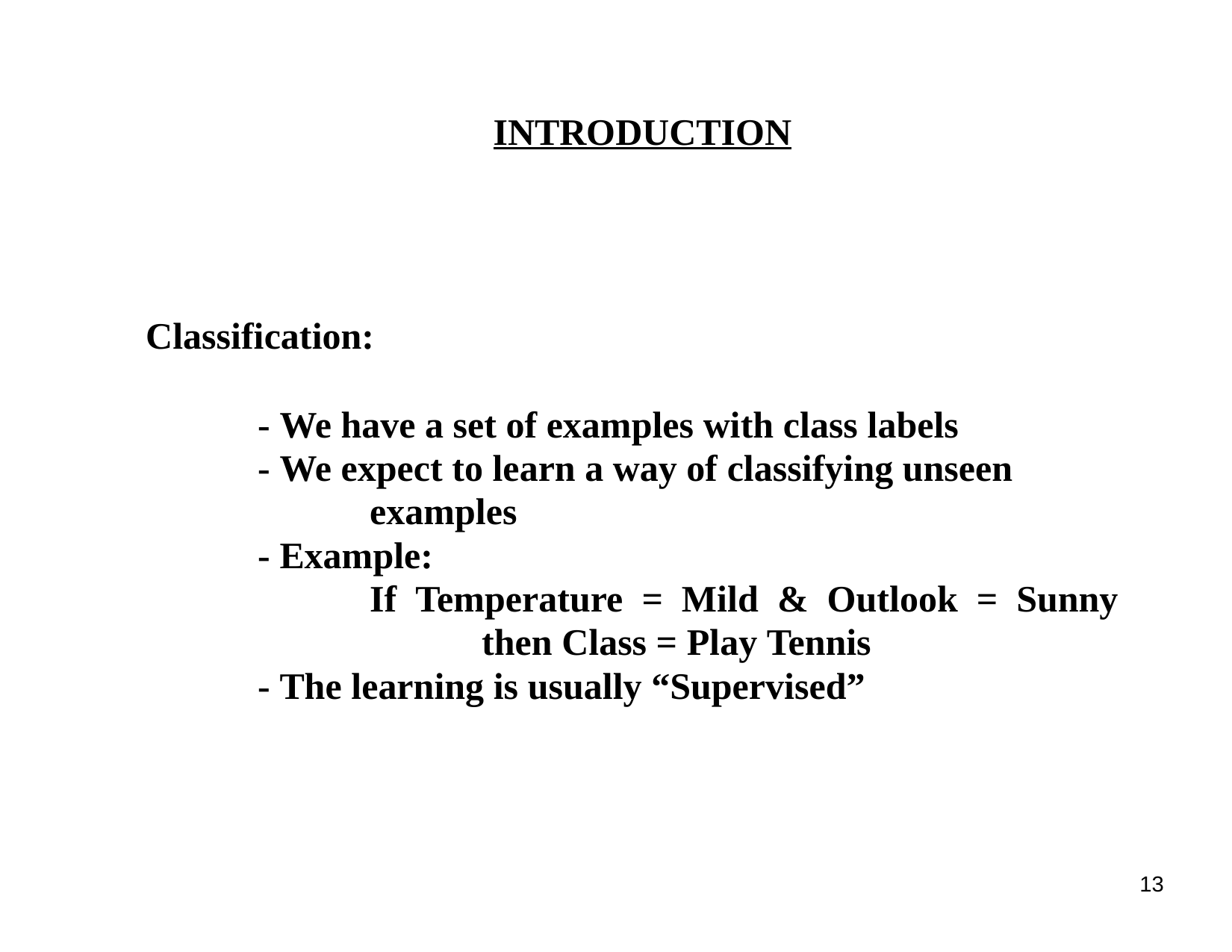

INTRODUCTION

Classification:

	- We have a set of examples with class labels
	- We expect to learn a way of classifying unseen
		examples
	- Example:
		If  Temperature  =  Mild  &  Outlook  =  Sunny
			then Class = Play Tennis
	- The learning is usually “Supervised”
13